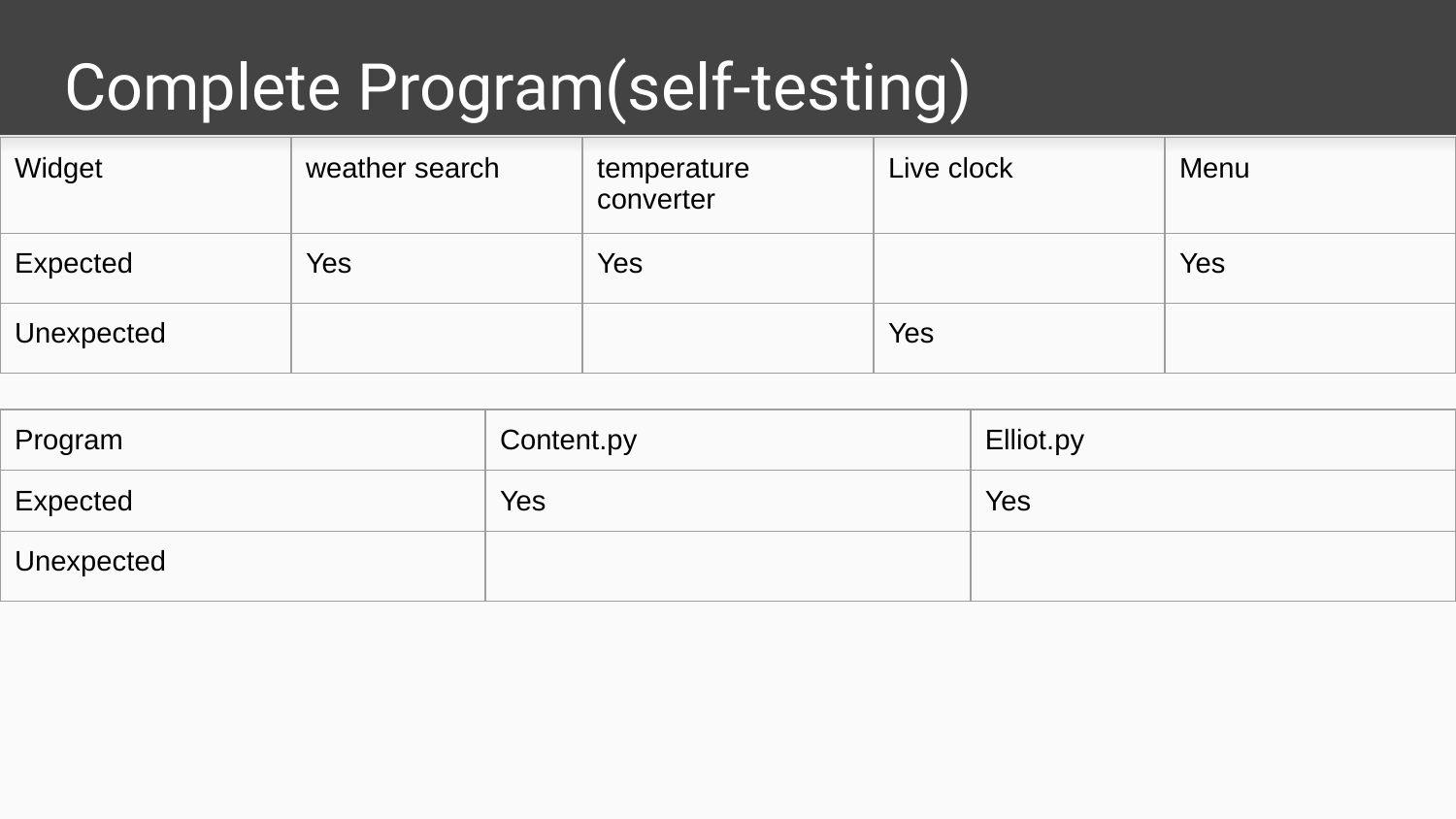

# Complete Program(self-testing)
| Widget | weather search | temperature converter | Live clock | Menu |
| --- | --- | --- | --- | --- |
| Expected | Yes | Yes |  | Yes |
| Unexpected |  |  | Yes |  |
| Program | Content.py | Elliot.py |
| --- | --- | --- |
| Expected | Yes | Yes |
| Unexpected |  |  |